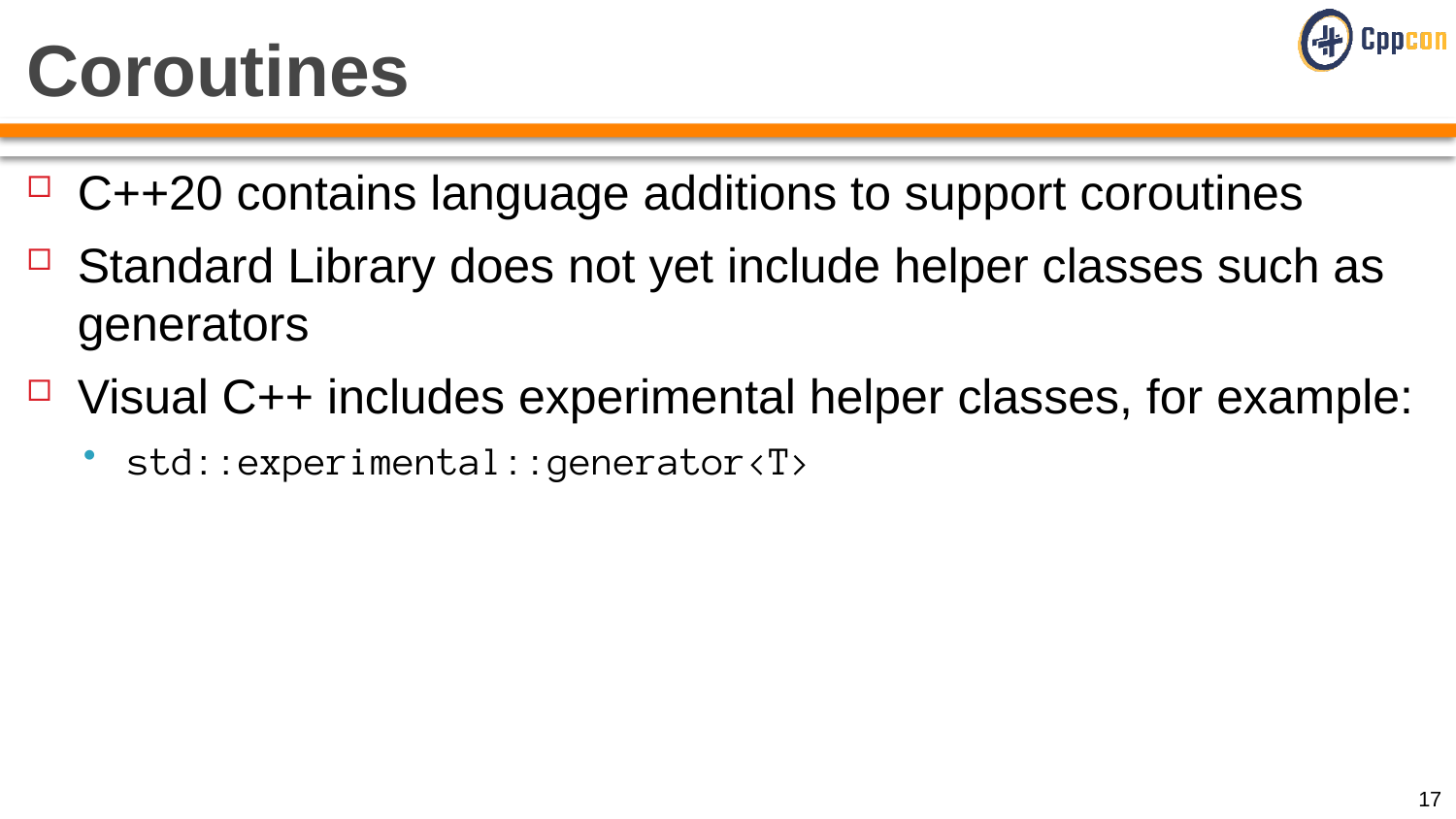

# Coroutines
C++20 contains language additions to support coroutines
Standard Library does not yet include helper classes such as generators
Visual C++ includes experimental helper classes, for example:
std::experimental::generator<T>